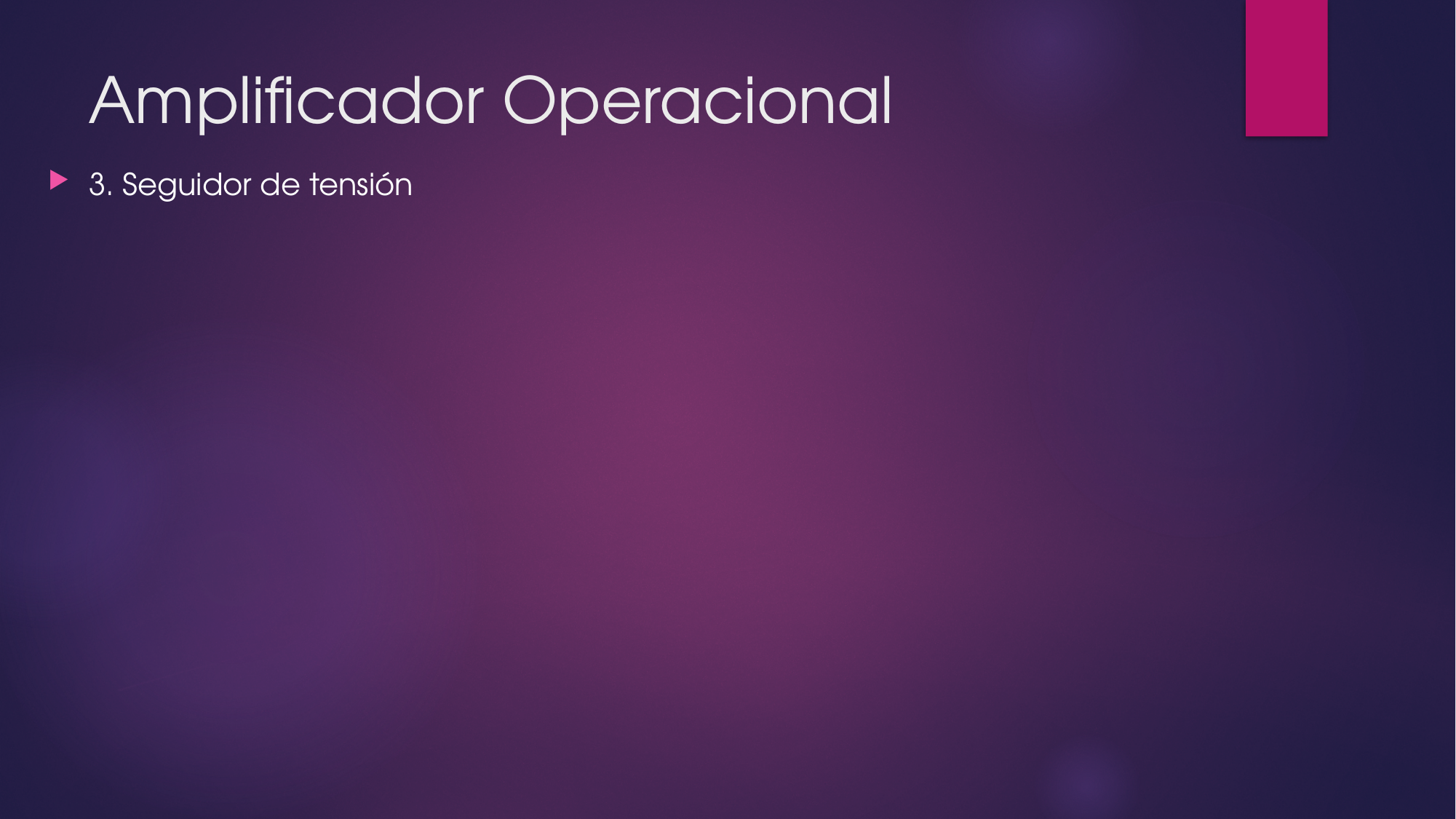

# Amplificador Operacional
3. Seguidor de tensión